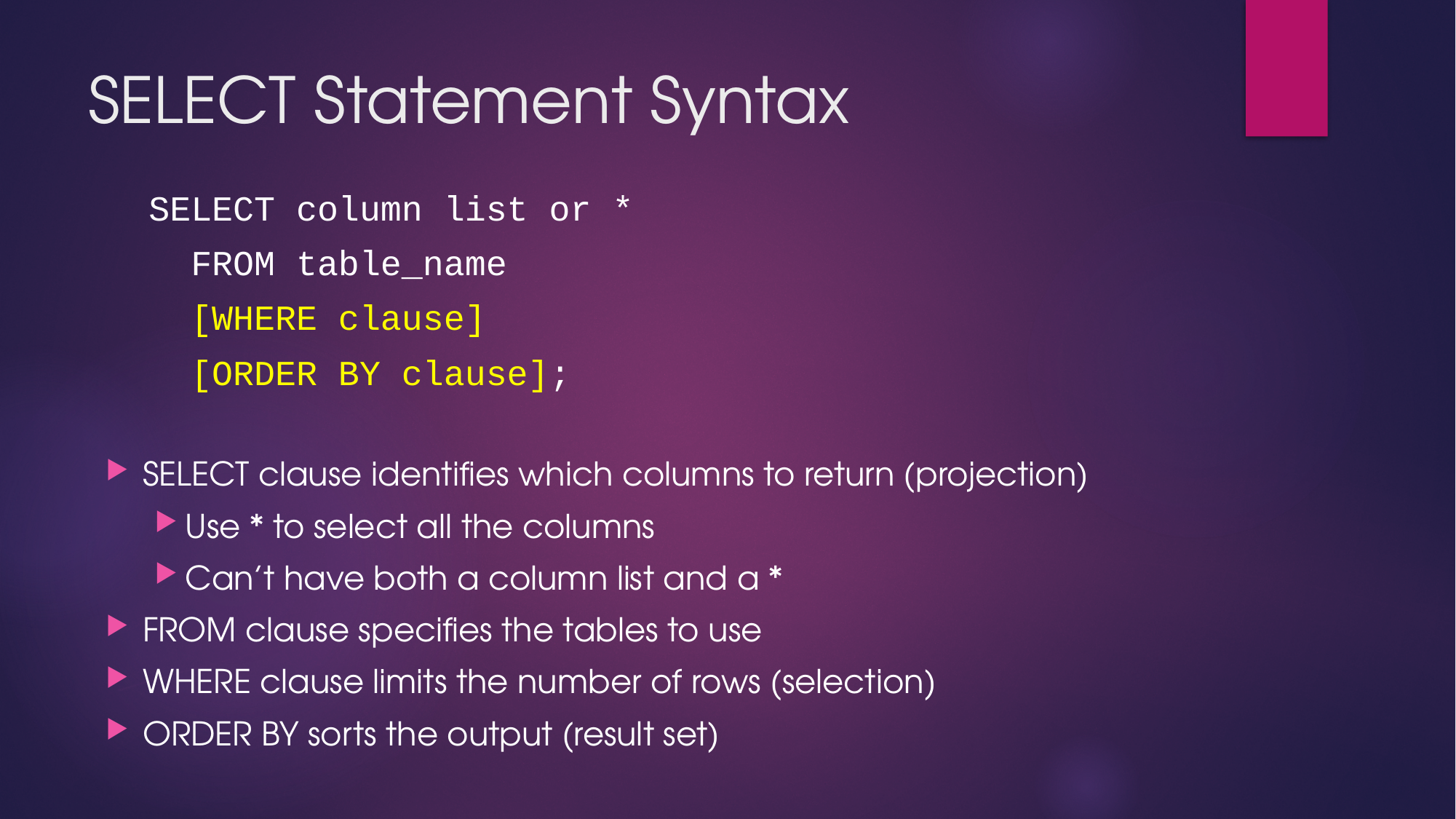

# SELECT Statement Syntax
SELECT column list or *
  FROM table_name
  [WHERE clause]
  [ORDER BY clause];

SELECT clause identifies which columns to return (projection)
Use * to select all the columns
Can’t have both a column list and a *
FROM clause specifies the tables to use
WHERE clause limits the number of rows (selection)
ORDER BY sorts the output (result set)